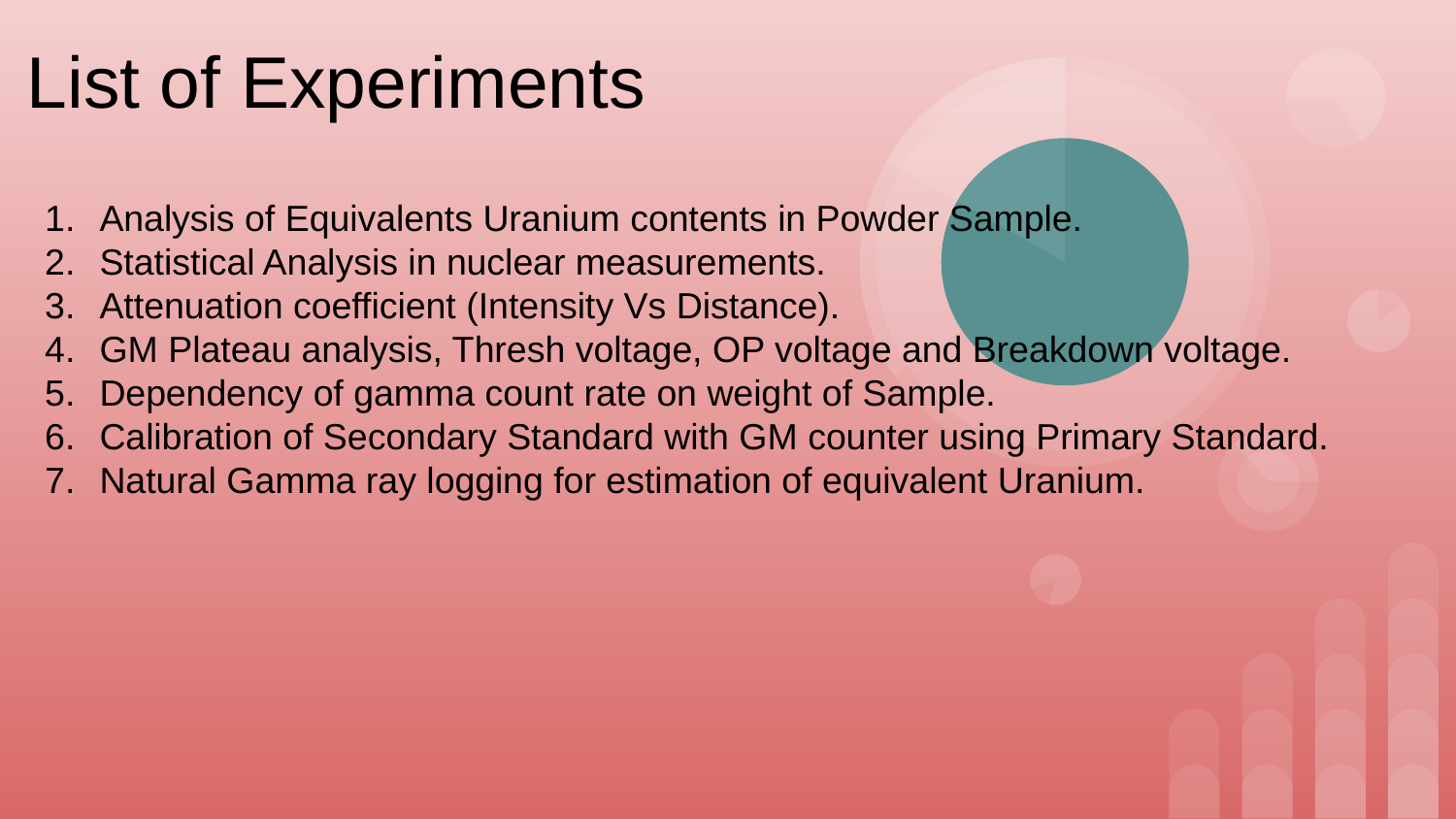

List of Experiments
Analysis of Equivalents Uranium contents in Powder Sample.
Statistical Analysis in nuclear measurements.
Attenuation coefficient (Intensity Vs Distance).
GM Plateau analysis, Thresh voltage, OP voltage and Breakdown voltage.
Dependency of gamma count rate on weight of Sample.
Calibration of Secondary Standard with GM counter using Primary Standard.
Natural Gamma ray logging for estimation of equivalent Uranium.